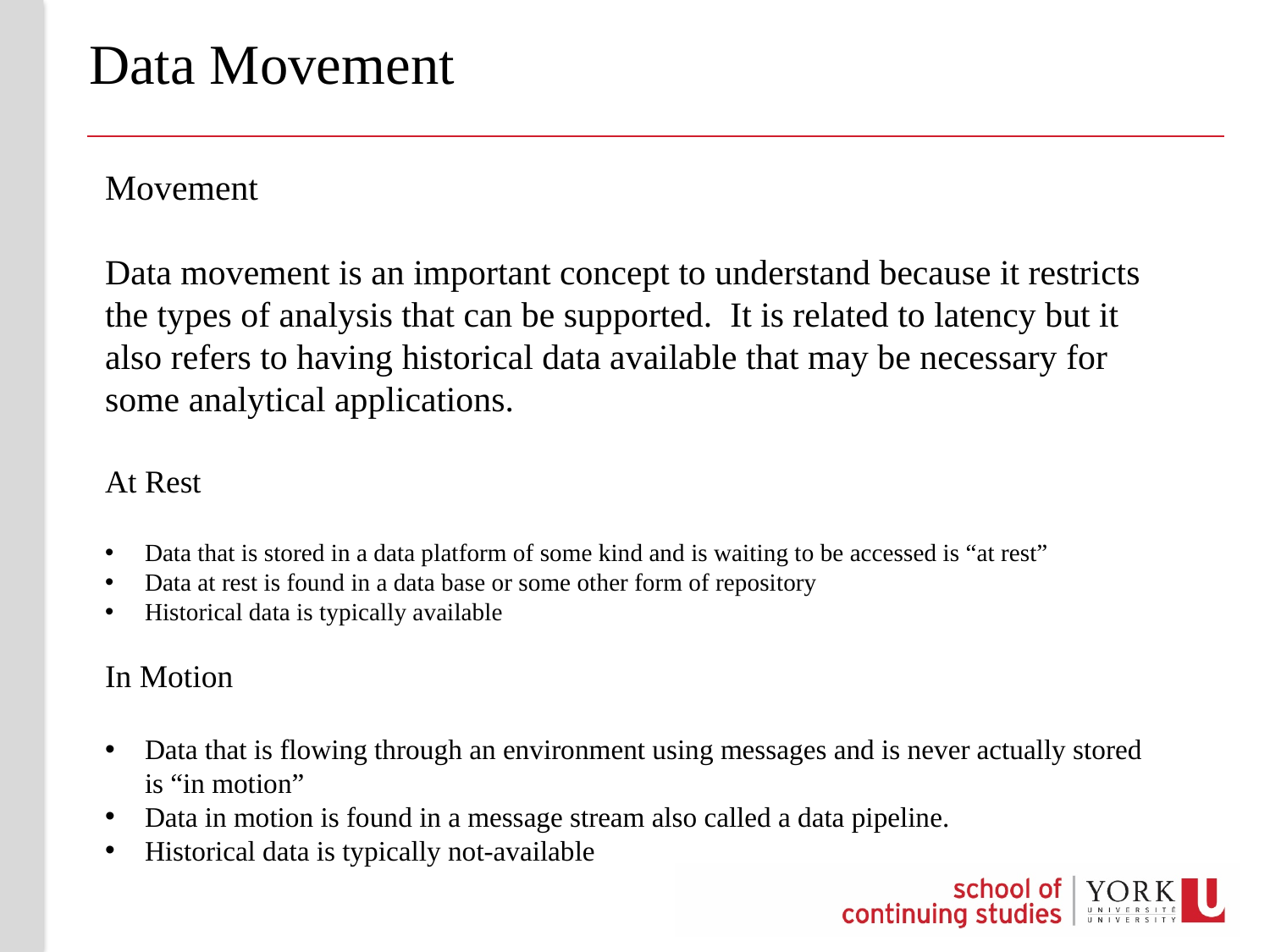

# Data Movement

Movement

Data movement is an important concept to understand because it restricts the types of analysis that can be supported.  It is related to latency but it also refers to having historical data available that may be necessary for some analytical applications.

At Rest

Data that is stored in a data platform of some kind and is waiting to be accessed is “at rest”
Data at rest is found in a data base or some other form of repository
Historical data is typically available

In Motion

Data that is flowing through an environment using messages and is never actually stored is “in motion”
Data in motion is found in a message stream also called a data pipeline.
Historical data is typically not-available